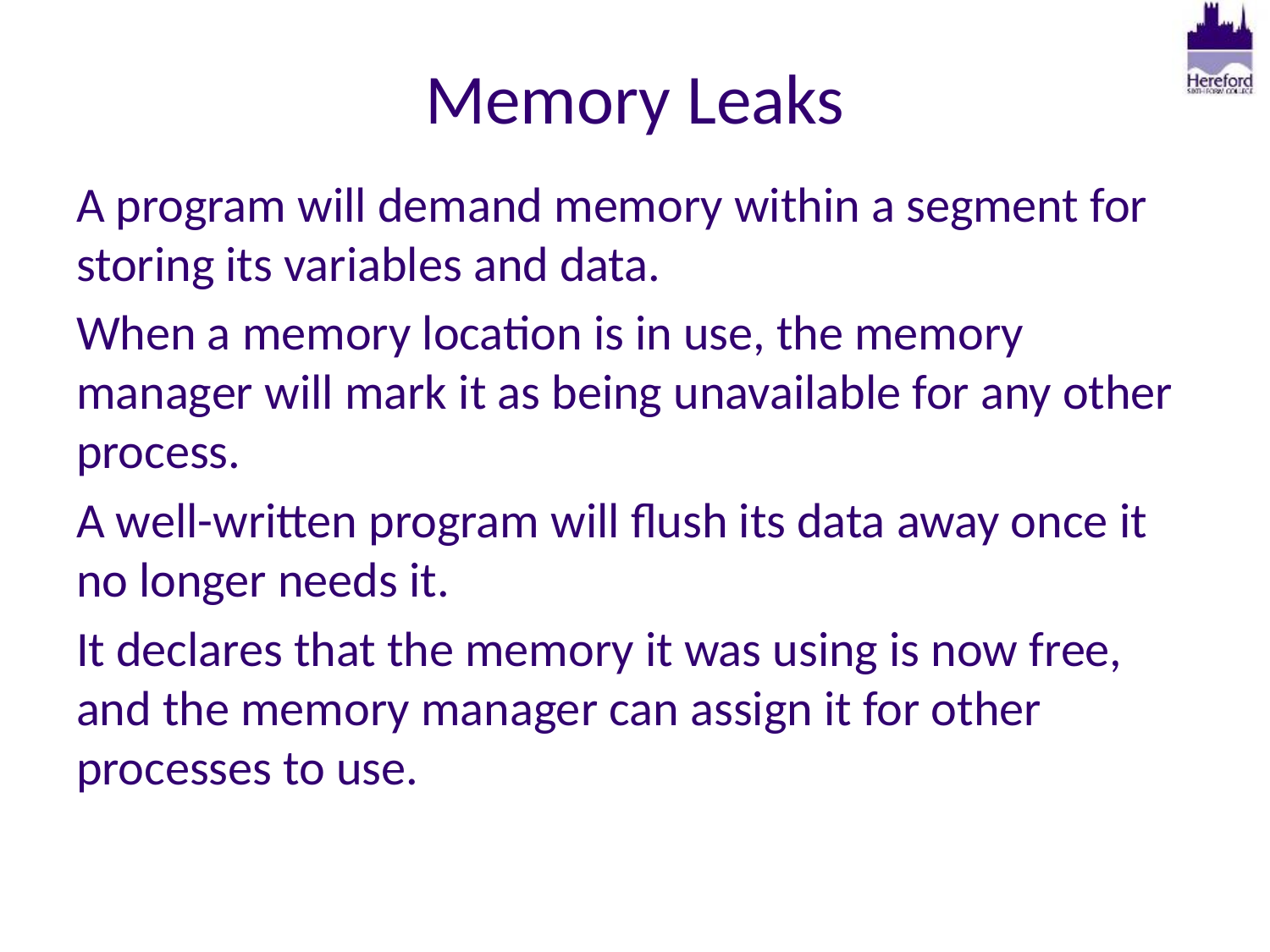

# Memory Leaks
A program will demand memory within a segment for storing its variables and data.
When a memory location is in use, the memory manager will mark it as being unavailable for any other process.
A well-written program will flush its data away once it no longer needs it.
It declares that the memory it was using is now free, and the memory manager can assign it for other processes to use.